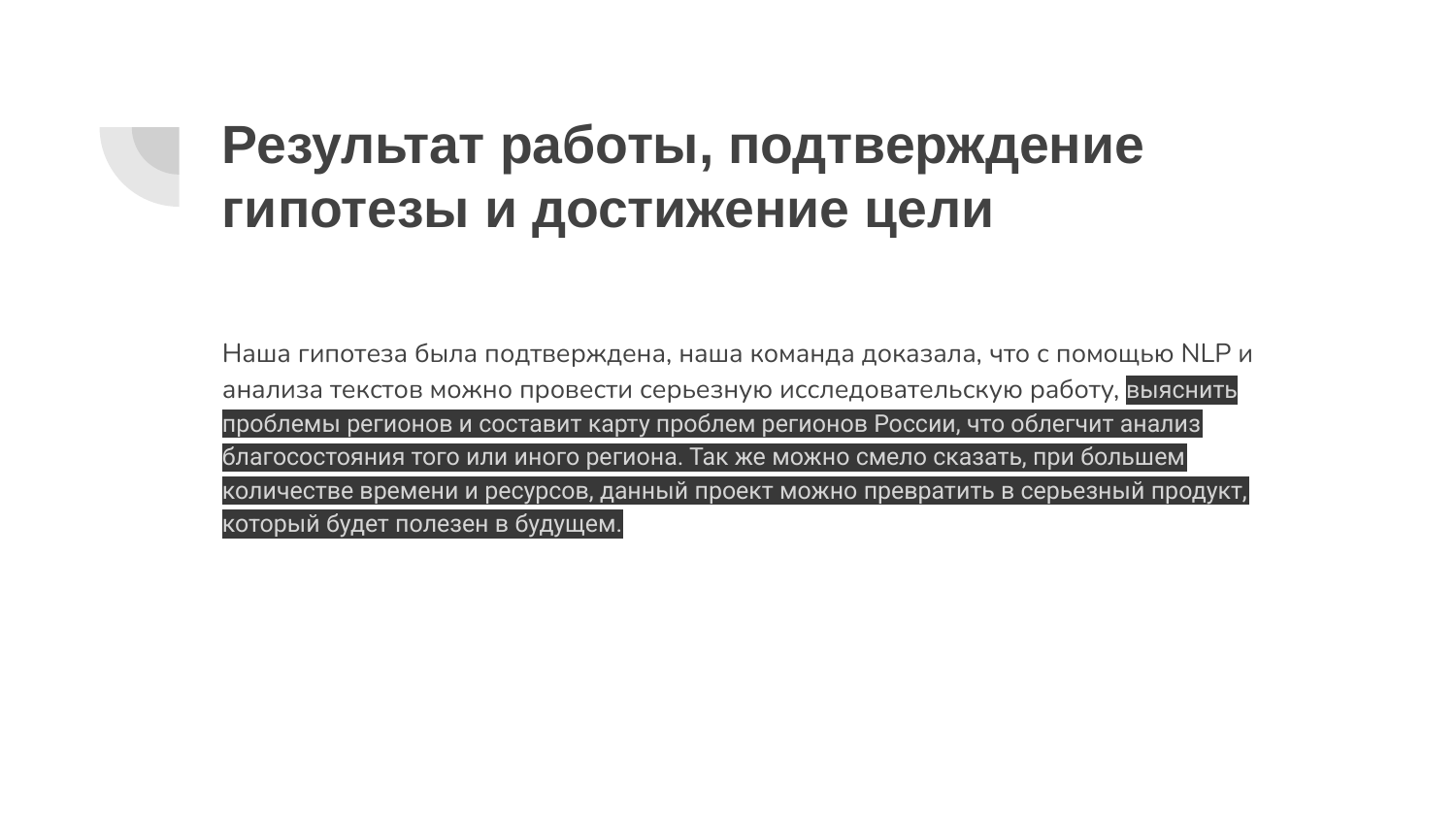

# Результат работы, подтверждение гипотезы и достижение цели
Наша гипотеза была подтверждена, наша команда доказала, что с помощью NLP и анализа текстов можно провести серьезную исследовательскую работу, выяснить проблемы регионов и составит карту проблем регионов России, что облегчит анализ благосостояния того или иного региона. Так же можно смело сказать, при большем количестве времени и ресурсов, данный проект можно превратить в серьезный продукт, который будет полезен в будущем.